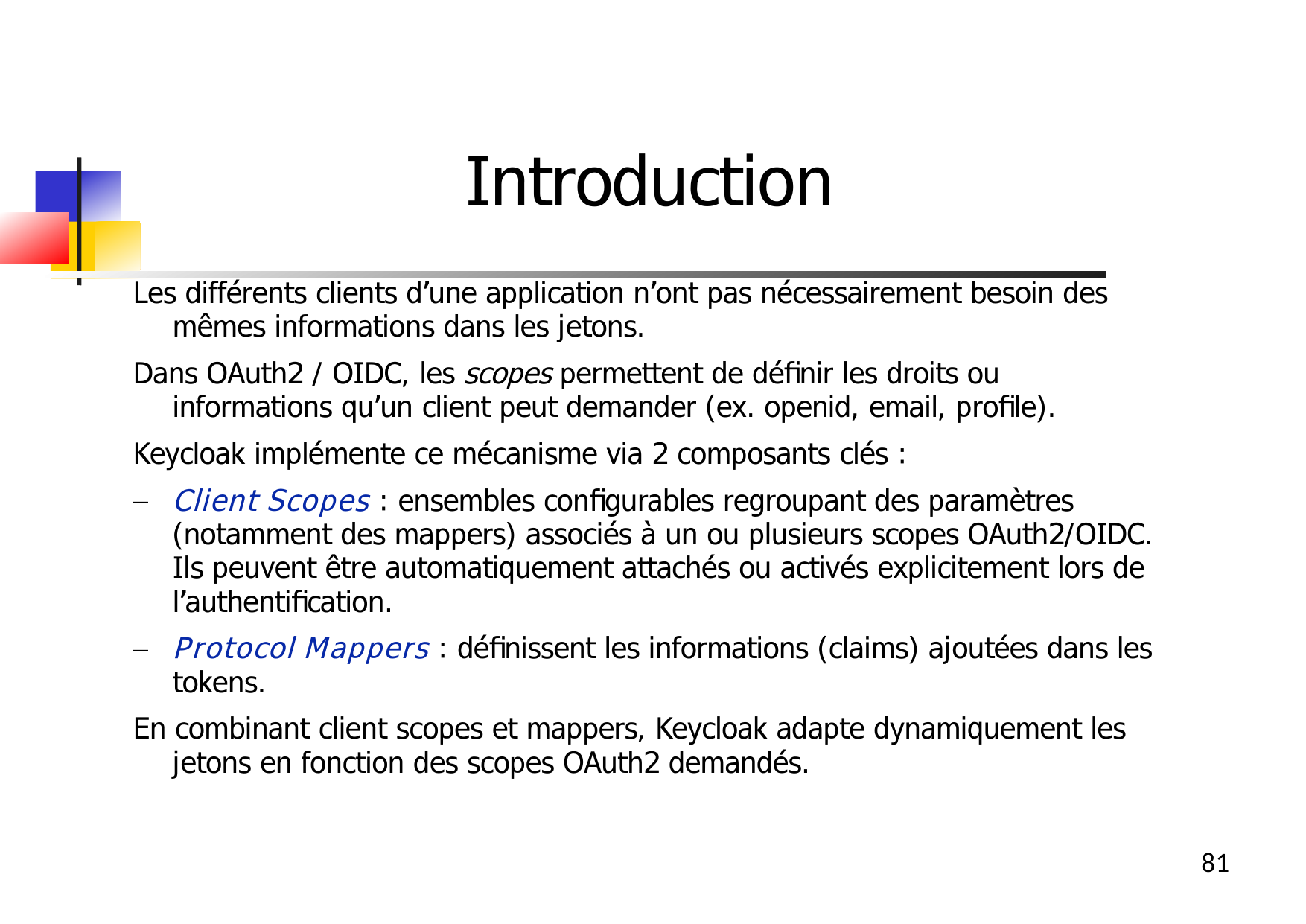

Introduction
Les différents clients d’une application n’ont pas nécessairement besoin des mêmes informations dans les jetons.
Dans OAuth2 / OIDC, les scopes permettent de définir les droits ou informations qu’un client peut demander (ex. openid, email, profile).
Keycloak implémente ce mécanisme via 2 composants clés :
Client Scopes : ensembles configurables regroupant des paramètres (notamment des mappers) associés à un ou plusieurs scopes OAuth2/OIDC.
Ils peuvent être automatiquement attachés ou activés explicitement lors de l’authentification.
Protocol Mappers : définissent les informations (claims) ajoutées dans les tokens.
En combinant client scopes et mappers, Keycloak adapte dynamiquement les jetons en fonction des scopes OAuth2 demandés.